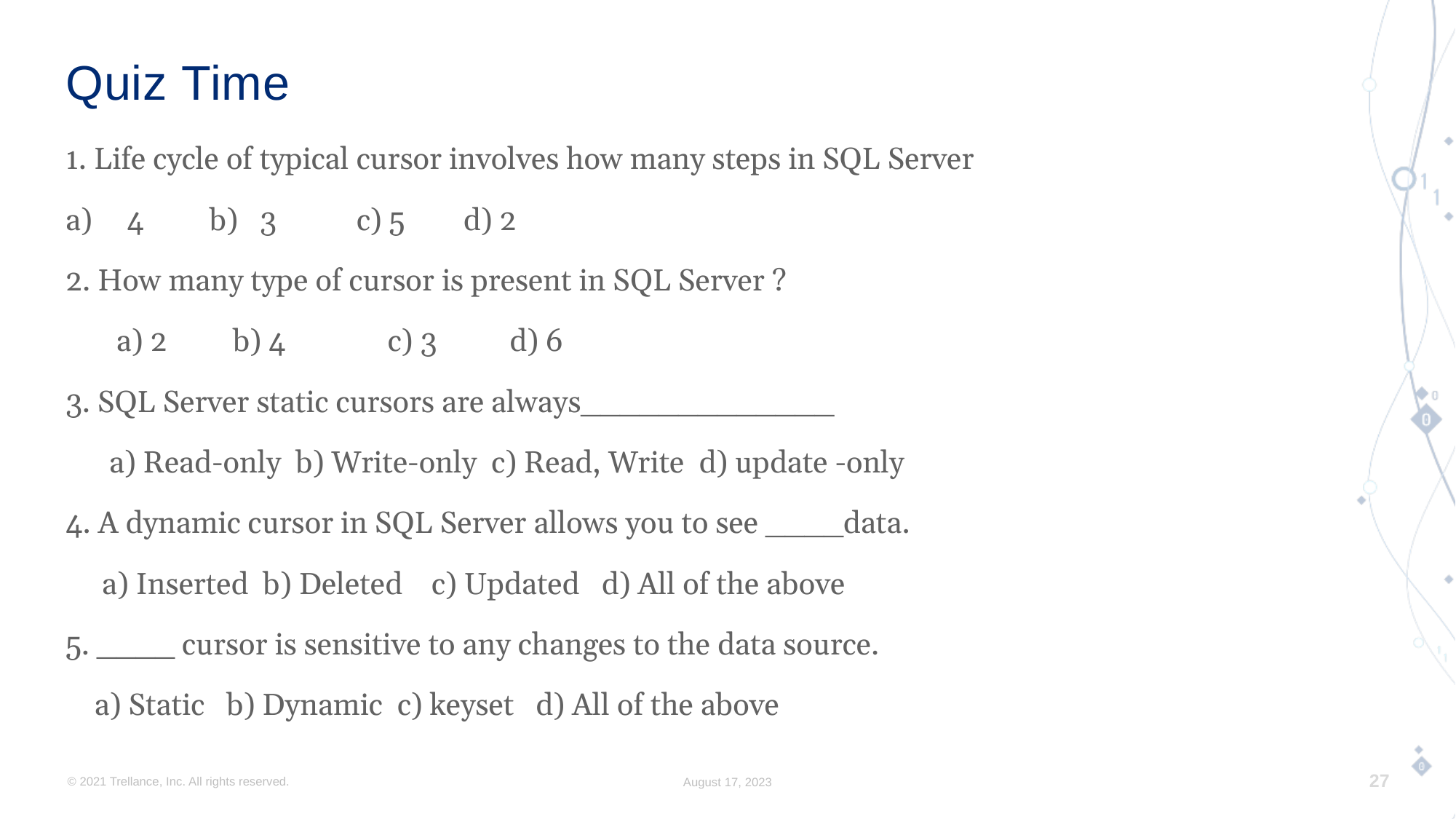

# Quiz Time
1. Life cycle of typical cursor involves how many steps in SQL Server
4         b)   3           c) 5        d) 2
2. How many type of cursor is present in SQL Server ?
       a) 2         b) 4              c) 3          d) 6
3. SQL Server static cursors are always_____________
      a) Read-only  b) Write-only  c) Read, Write  d) update -only
4. A dynamic cursor in SQL Server allows you to see ____data.
     a) Inserted  b) Deleted    c) Updated   d) All of the above
5. ____ cursor is sensitive to any changes to the data source.
    a) Static   b) Dynamic  c) keyset   d) All of the above
© 2021 Trellance, Inc. All rights reserved.
August 17, 2023
27